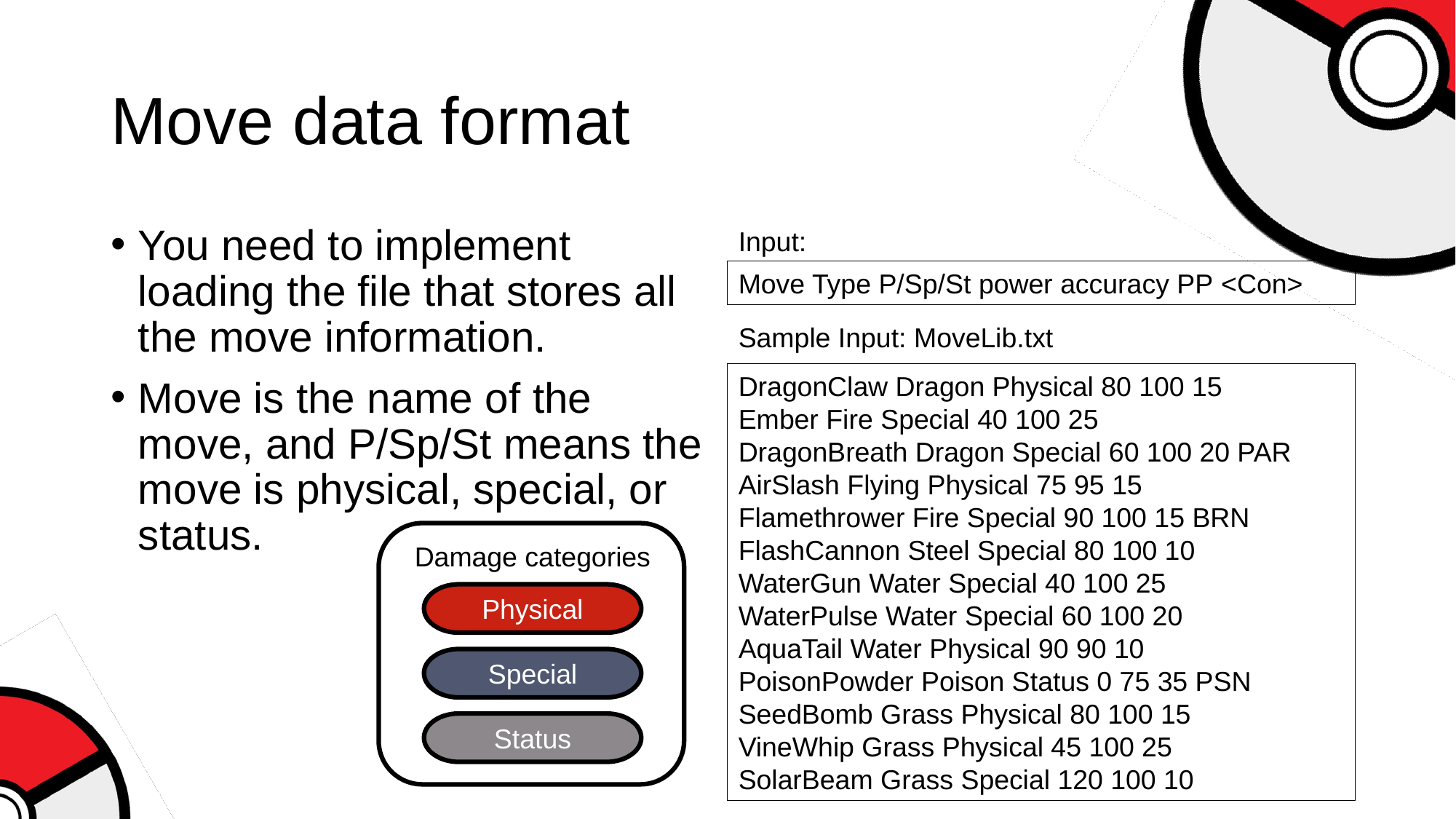

# Move data format
You need to implement loading the file that stores all the move information.
Move is the name of the move, and P/Sp/St means the move is physical, special, or status.
Input:
Move Type P/Sp/St power accuracy PP <Con>
Sample Input: MoveLib.txt
DragonClaw Dragon Physical 80 100 15
Ember Fire Special 40 100 25
DragonBreath Dragon Special 60 100 20 PAR
AirSlash Flying Physical 75 95 15
Flamethrower Fire Special 90 100 15 BRN
FlashCannon Steel Special 80 100 10
WaterGun Water Special 40 100 25
WaterPulse Water Special 60 100 20
AquaTail Water Physical 90 90 10
PoisonPowder Poison Status 0 75 35 PSN
SeedBomb Grass Physical 80 100 15
VineWhip Grass Physical 45 100 25
SolarBeam Grass Special 120 100 10

Damage categories
Physical
Special
Status